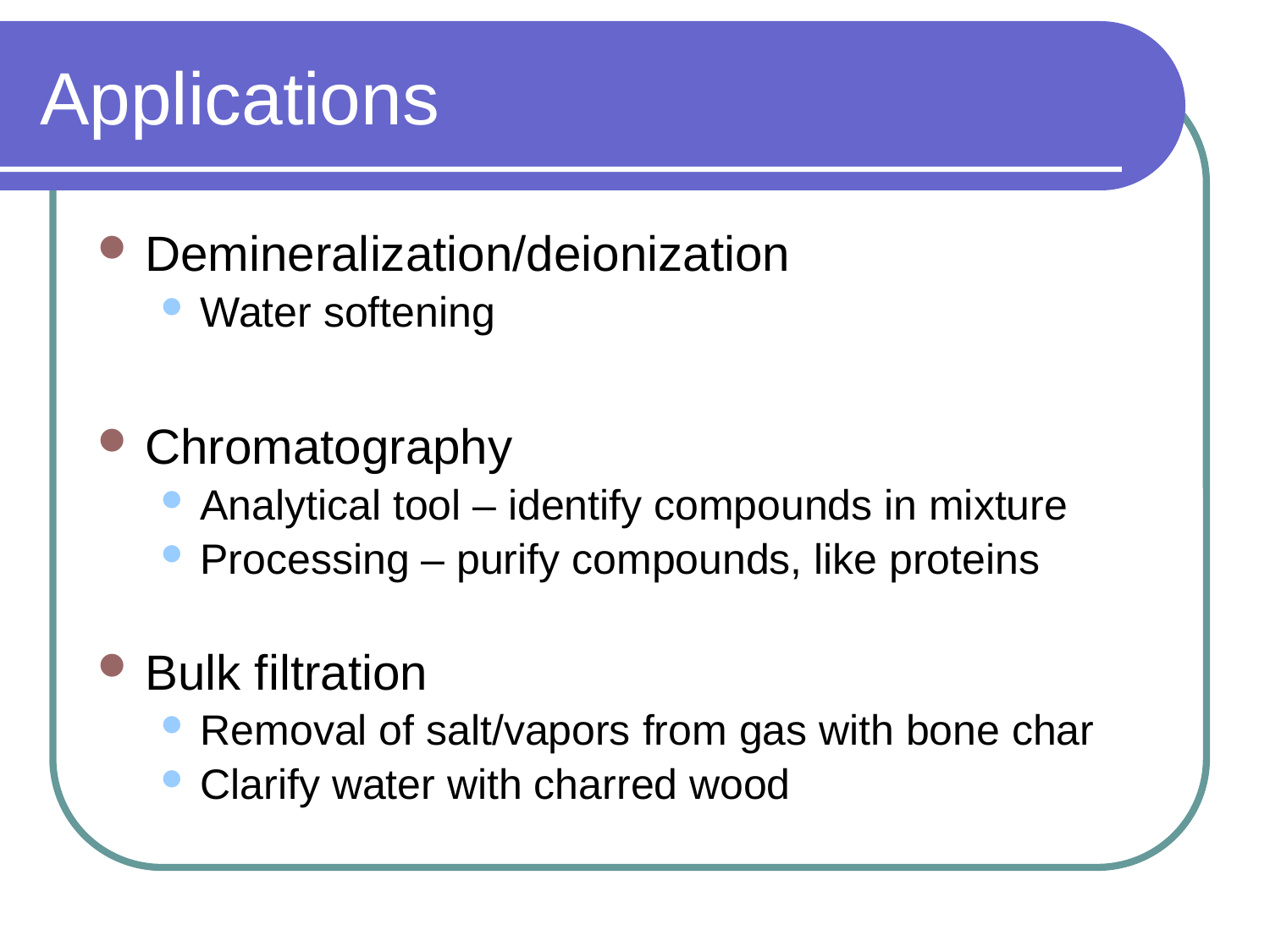

# Applications
Demineralization/deionization
Water softening

Chromatography
Analytical tool – identify compounds in mixture
Processing – purify compounds, like proteins

Bulk filtration
Removal of salt/vapors from gas with bone char
Clarify water with charred wood